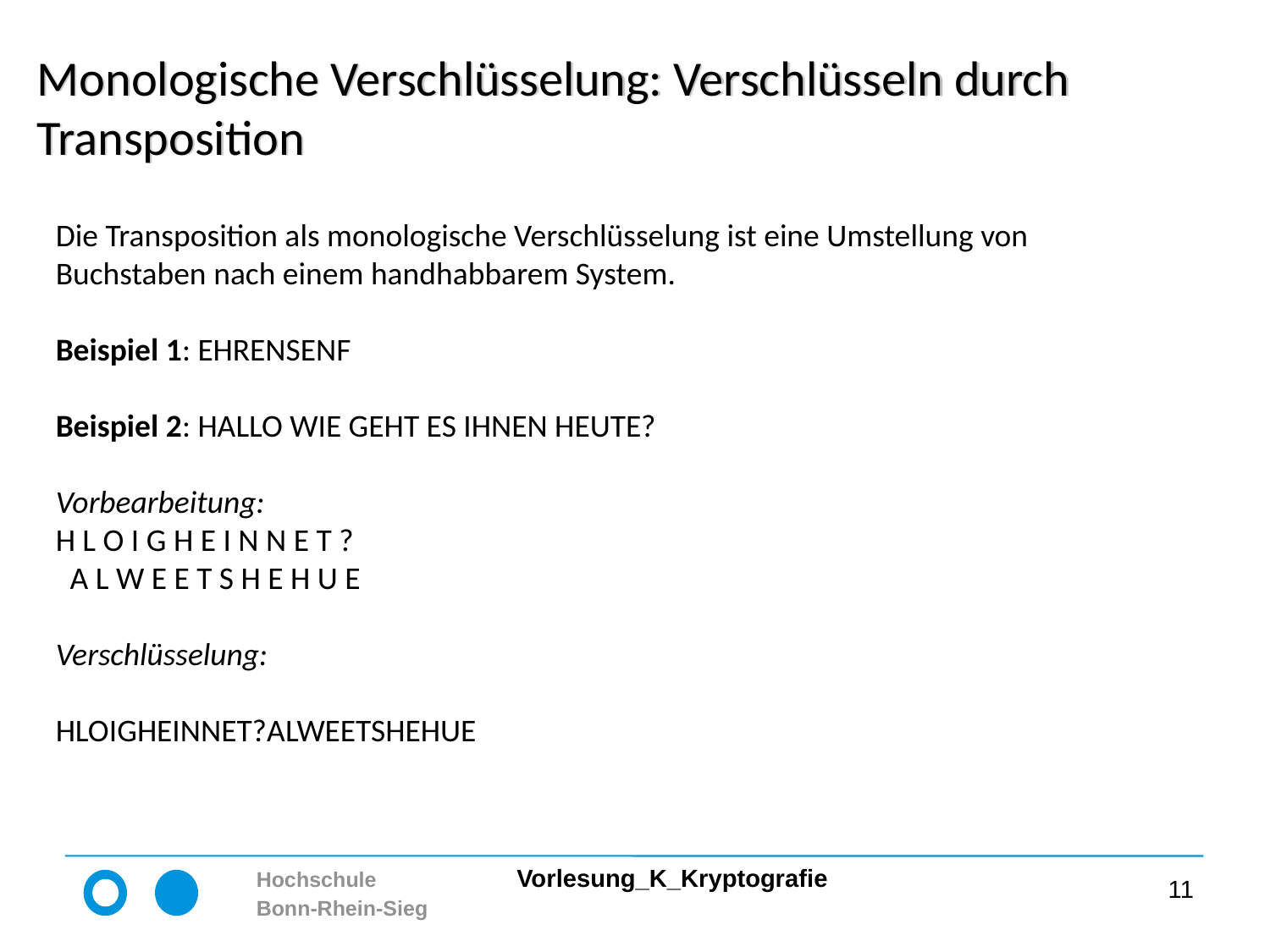

# Monologische Verschlüsselung: Verschlüsseln durch Transposition

Die Transposition als monologische Verschlüsselung ist eine Umstellung von Buchstaben nach einem handhabbarem System.

Beispiel 1: EHRENSENF

Beispiel 2: HALLO WIE GEHT ES IHNEN HEUTE?

Vorbearbeitung:
H L O I G H E I N N E T ?
  A L W E E T S H E H U E

Verschlüsselung:

HLOIGHEINNET?ALWEETSHEHUE

11